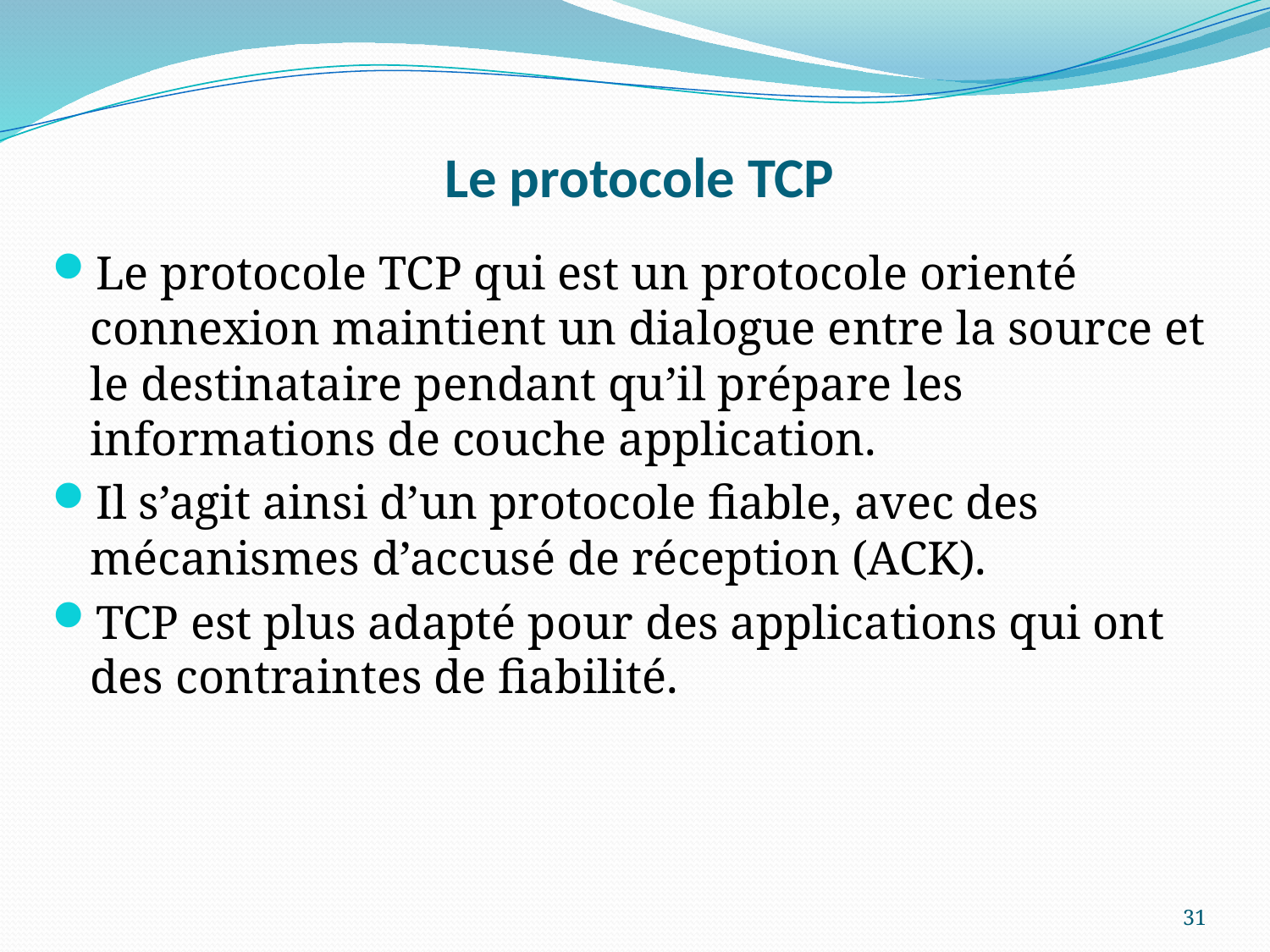

# Le protocole TCP
Le protocole TCP qui est un protocole orienté connexion maintient un dialogue entre la source et le destinataire pendant qu’il prépare les informations de couche application.
Il s’agit ainsi d’un protocole fiable, avec des mécanismes d’accusé de réception (ACK).
TCP est plus adapté pour des applications qui ont des contraintes de fiabilité.

31